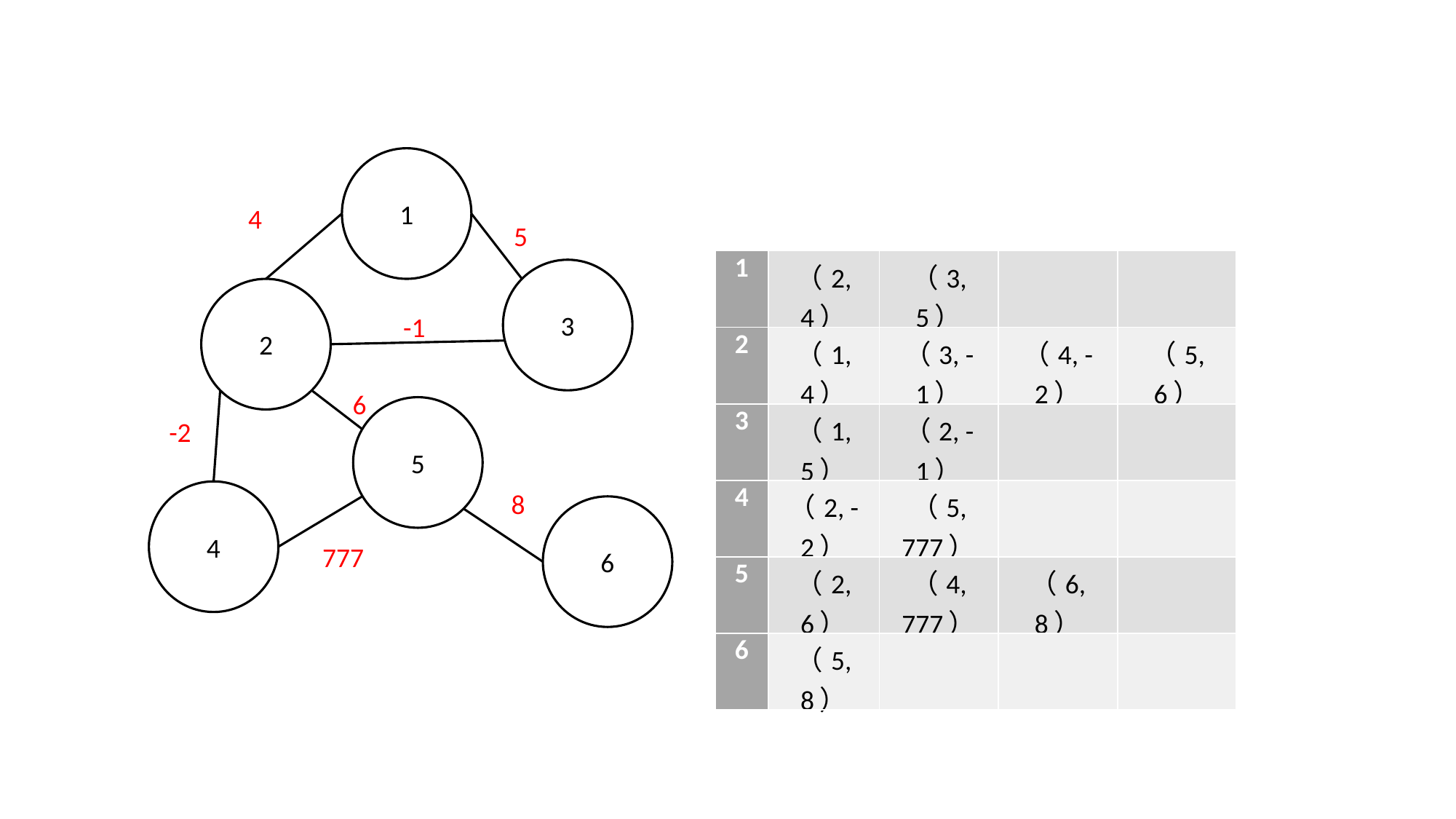

1
4
5
| 1 | （2, 4） | （3, 5） |  |  |
| --- | --- | --- | --- | --- |
| 2 | （1, 4） | （3, -1） | （4, -2） | （5, 6） |
| 3 | （1, 5） | （2, -1） |  |  |
| 4 | （2, -2） | （5, 777） |  |  |
| 5 | （2, 6） | （4, 777） | （6, 8） |  |
| 6 | （5, 8） |  |  |  |
3
2
-1
6
5
-2
4
8
6
777